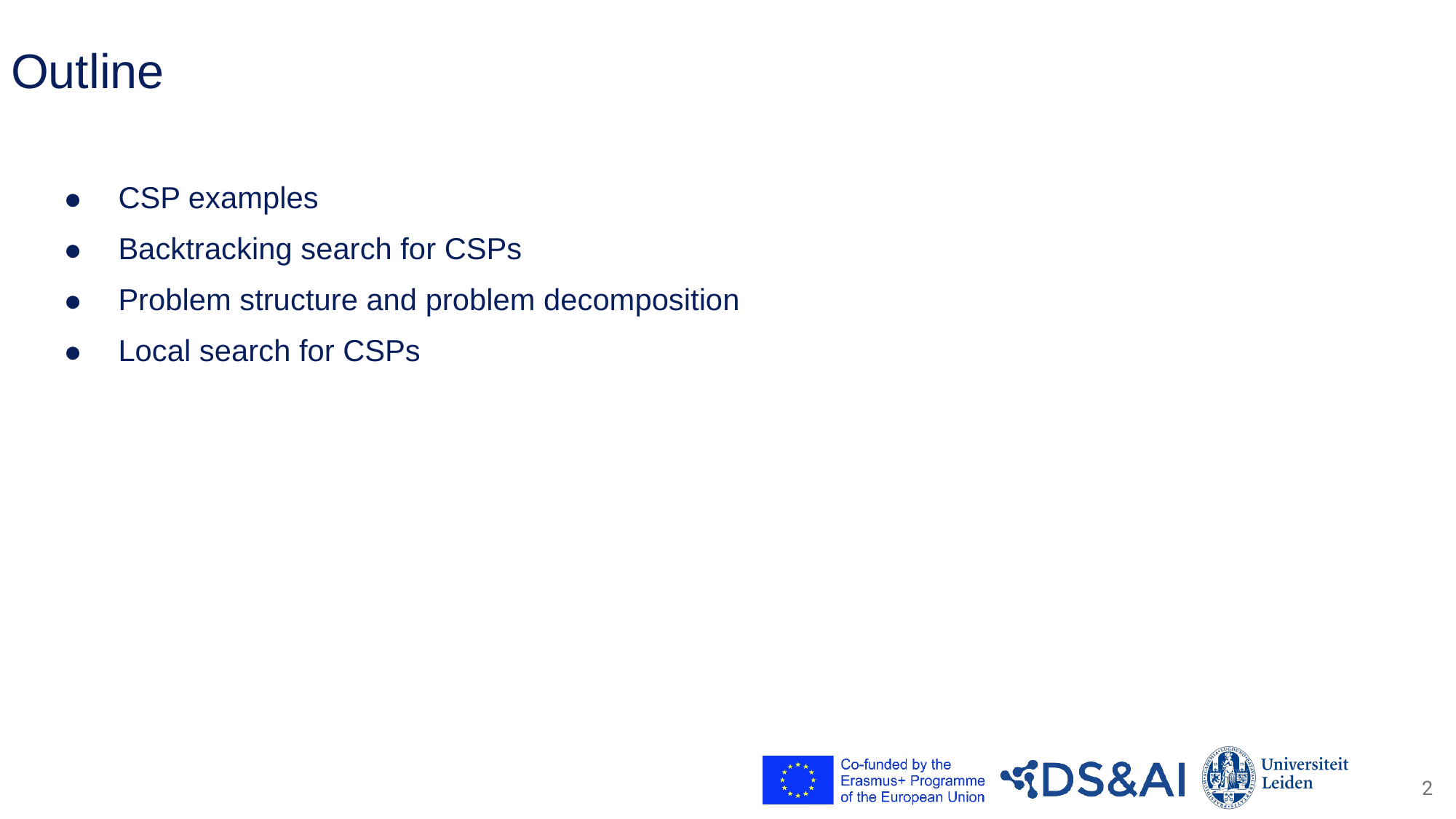

# Outline
CSP examples
Backtracking search for CSPs
Problem structure and problem decomposition
Local search for CSPs
2